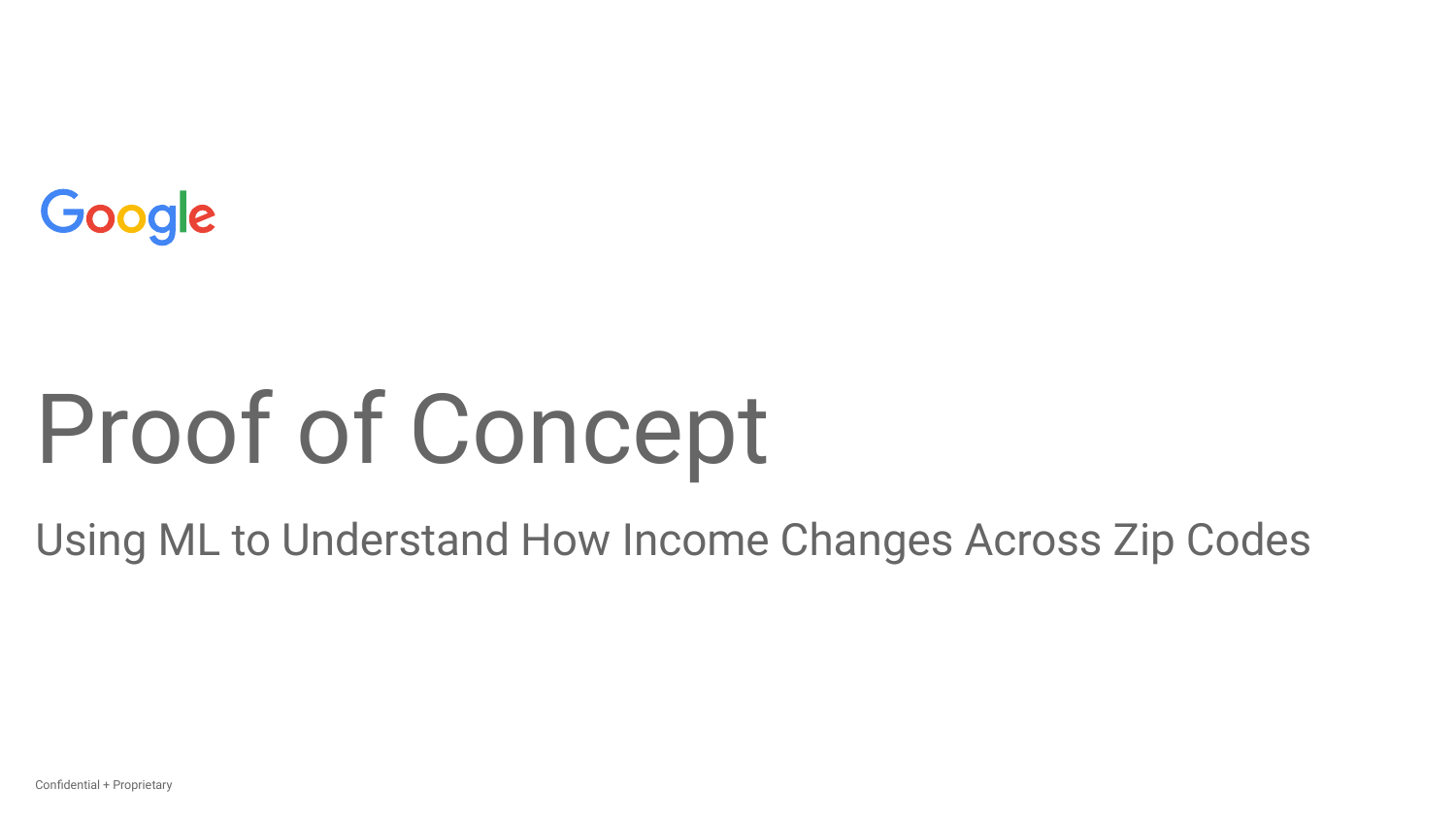

# Proof of Concept
Using ML to Understand How Income Changes Across Zip Codes